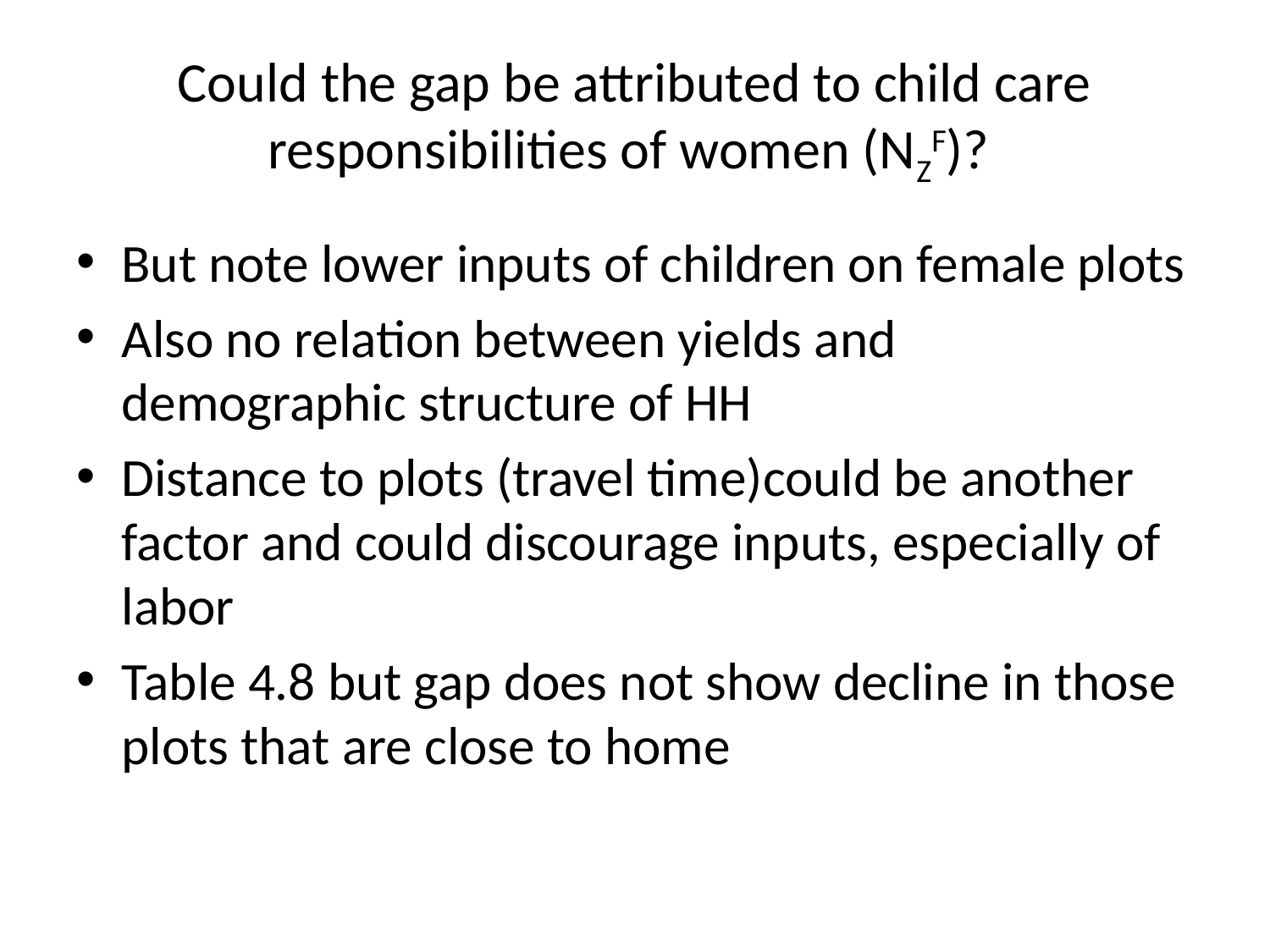

# Could the gap be attributed to child care responsibilities of women (NZF)?
But note lower inputs of children on female plots
Also no relation between yields and demographic structure of HH
Distance to plots (travel time)could be another factor and could discourage inputs, especially of labor
Table 4.8 but gap does not show decline in those plots that are close to home